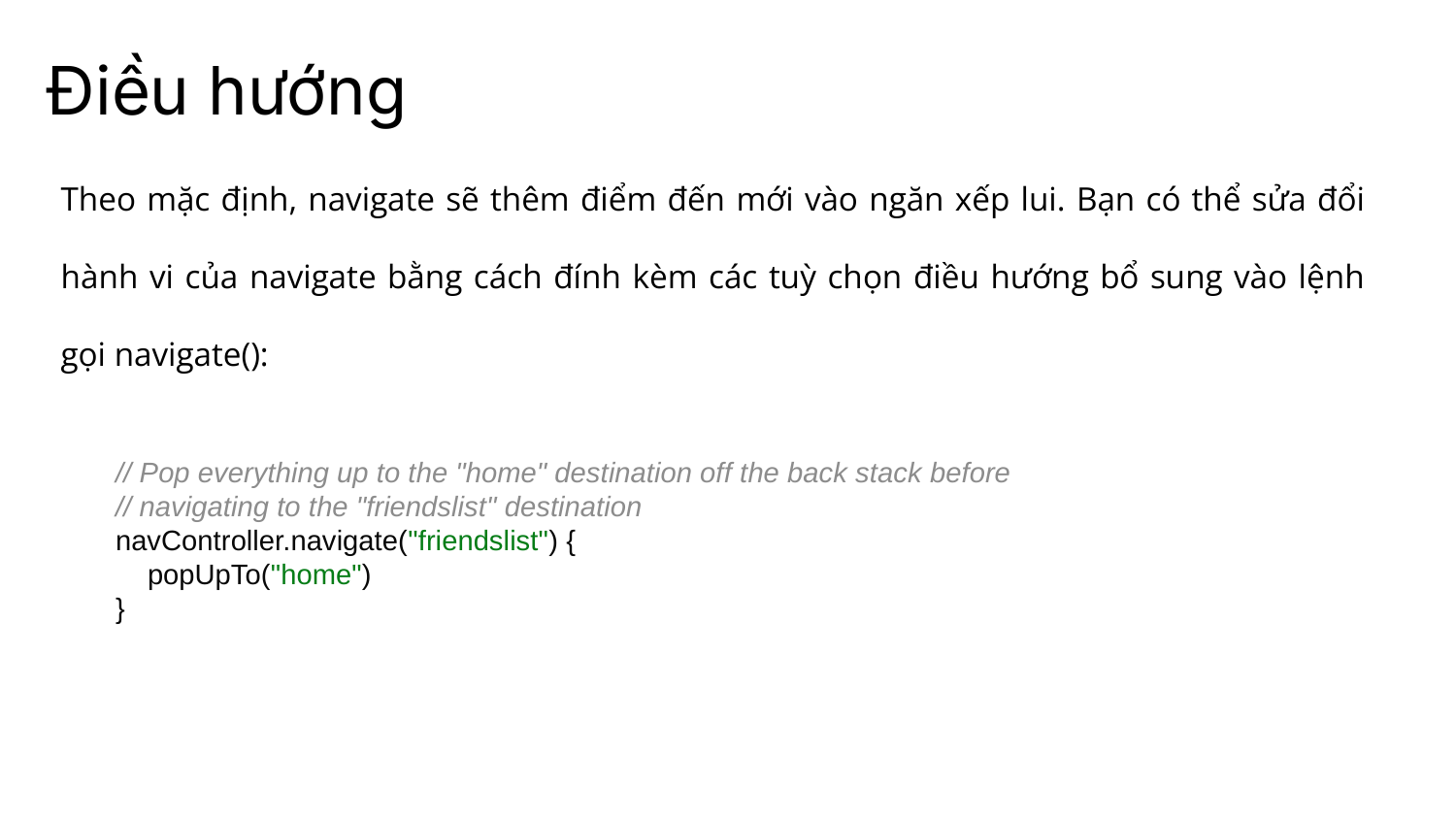

# Điều hướng
Theo mặc định, navigate sẽ thêm điểm đến mới vào ngăn xếp lui. Bạn có thể sửa đổi hành vi của navigate bằng cách đính kèm các tuỳ chọn điều hướng bổ sung vào lệnh gọi navigate():

// Pop everything up to the "home" destination off the back stack before
// navigating to the "friendslist" destination
navController.navigate("friendslist") {
    popUpTo("home")
}